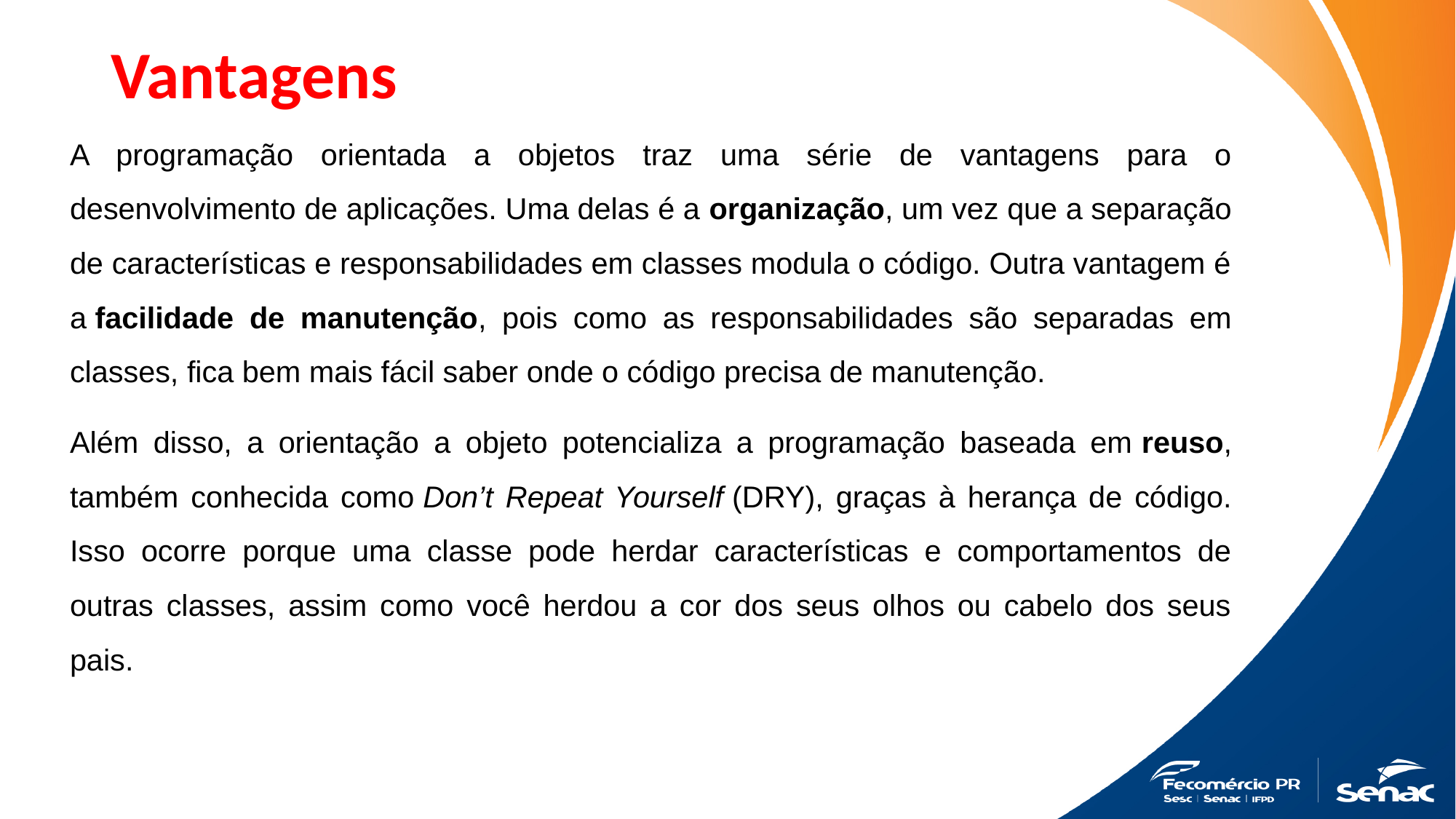

# Vantagens
A programação orientada a objetos traz uma série de vantagens para o desenvolvimento de aplicações. Uma delas é a organização, um vez que a separação de características e responsabilidades em classes modula o código. Outra vantagem é a facilidade de manutenção, pois como as responsabilidades são separadas em classes, fica bem mais fácil saber onde o código precisa de manutenção.
Além disso, a orientação a objeto potencializa a programação baseada em reuso, também conhecida como Don’t Repeat Yourself (DRY), graças à herança de código. Isso ocorre porque uma classe pode herdar características e comportamentos de outras classes, assim como você herdou a cor dos seus olhos ou cabelo dos seus pais.